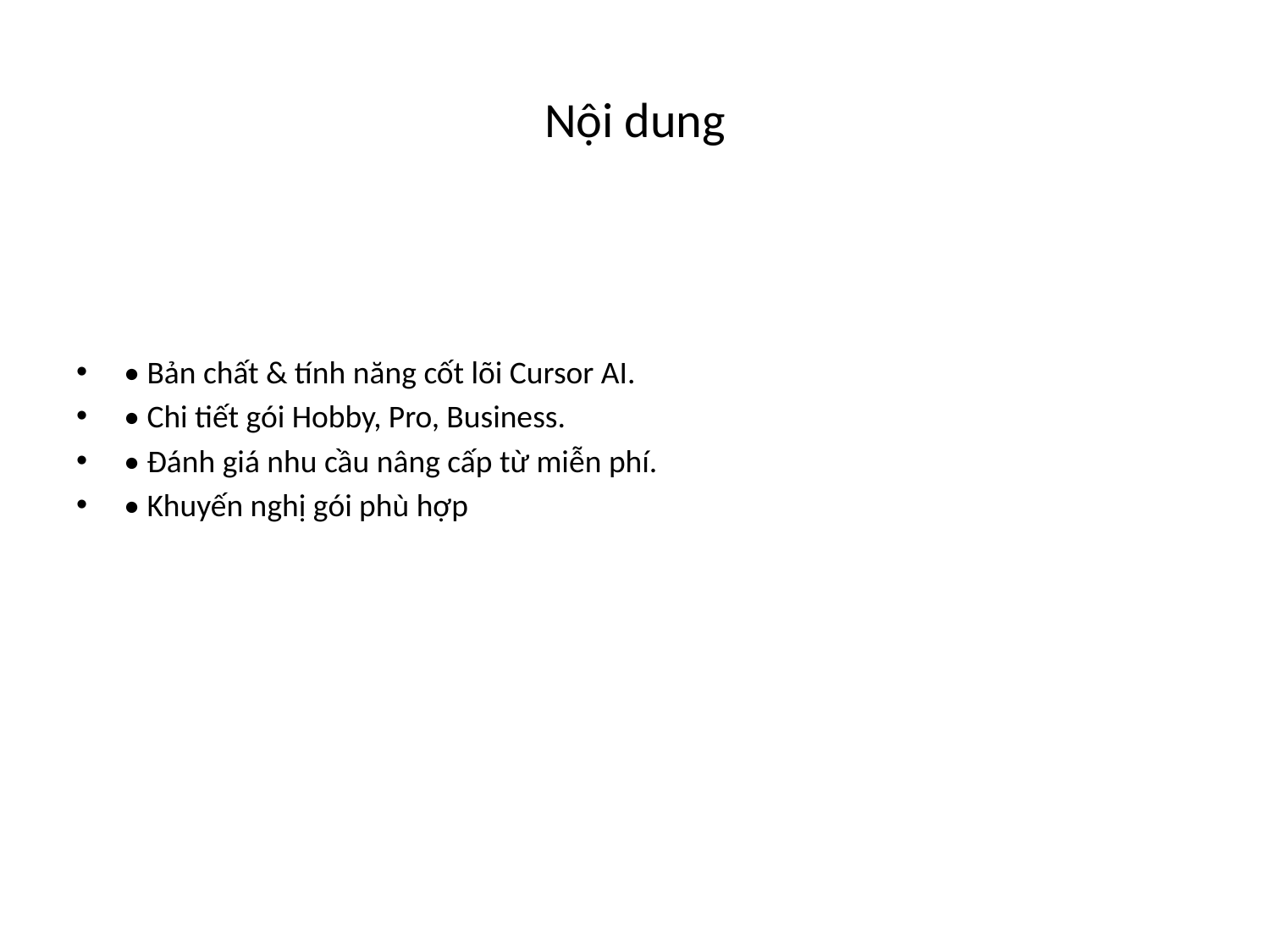

# Nội dung

• Bản chất & tính năng cốt lõi Cursor AI.
• Chi tiết gói Hobby, Pro, Business.
• Đánh giá nhu cầu nâng cấp từ miễn phí.
• Khuyến nghị gói phù hợp